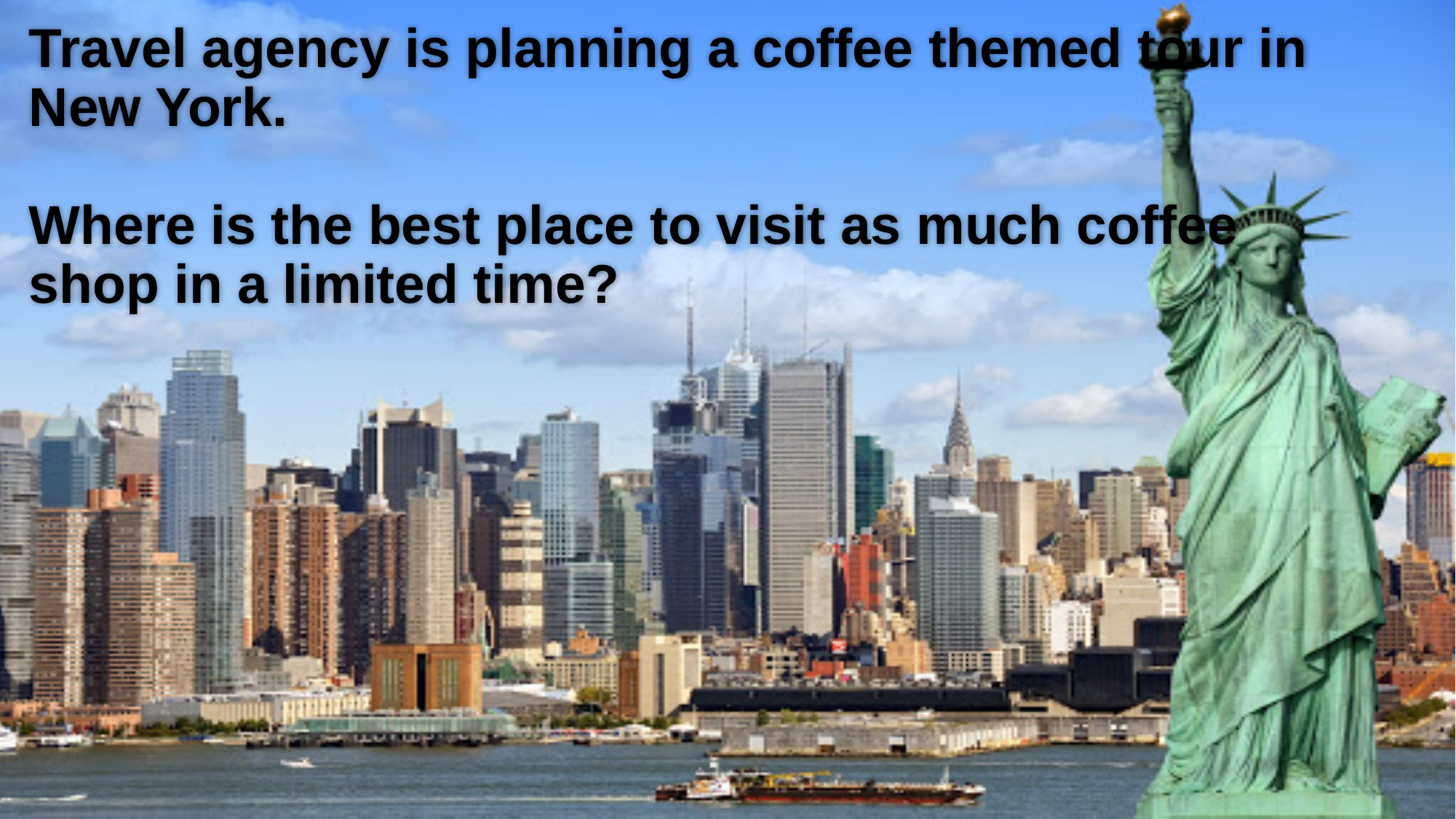

# Travel agency is planning a coffee themed tour in New York. Where is the best place to visit as much coffee shop in a limited time?